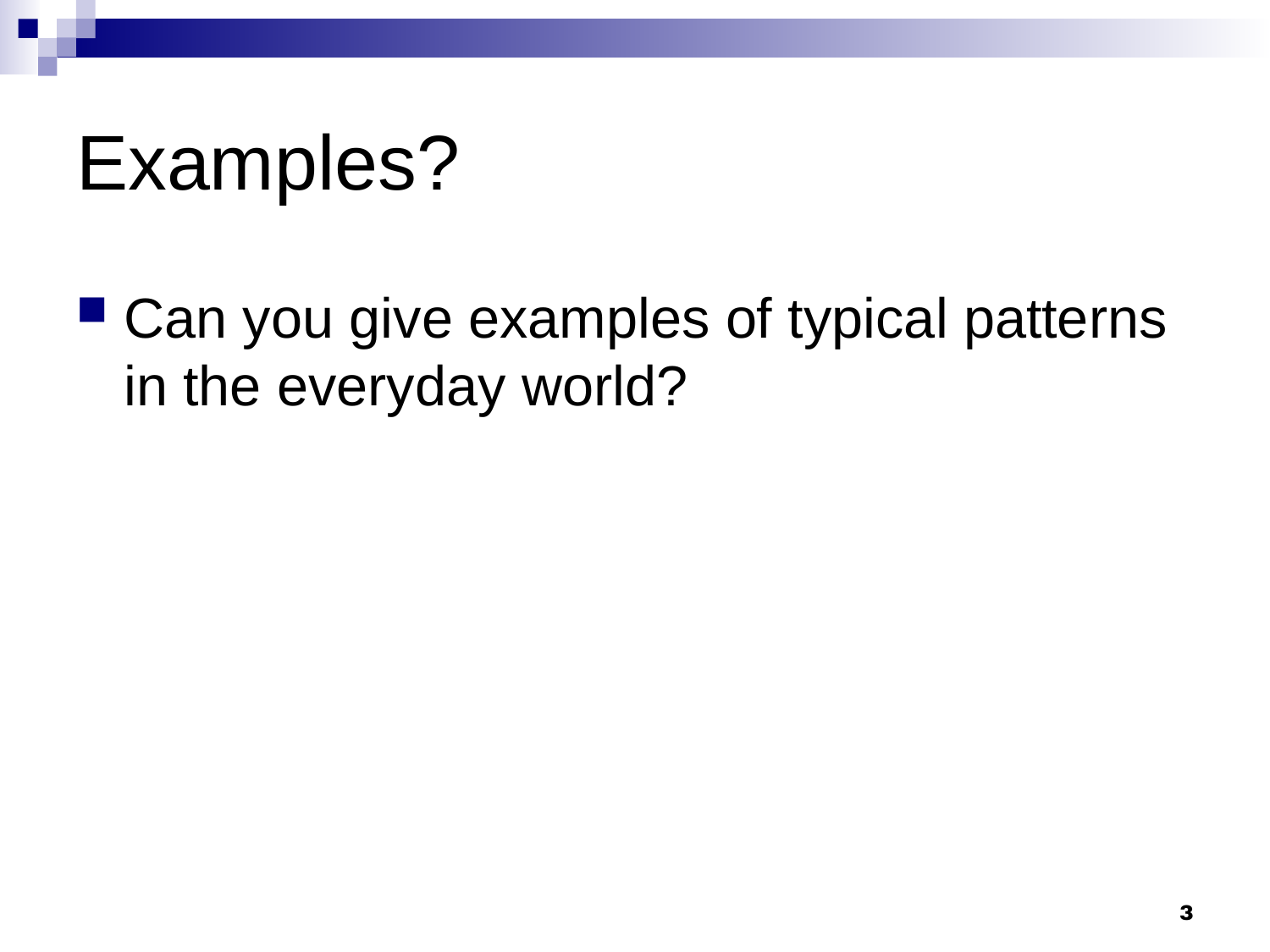

# Examples?
Can you give examples of typical patterns in the everyday world?
3